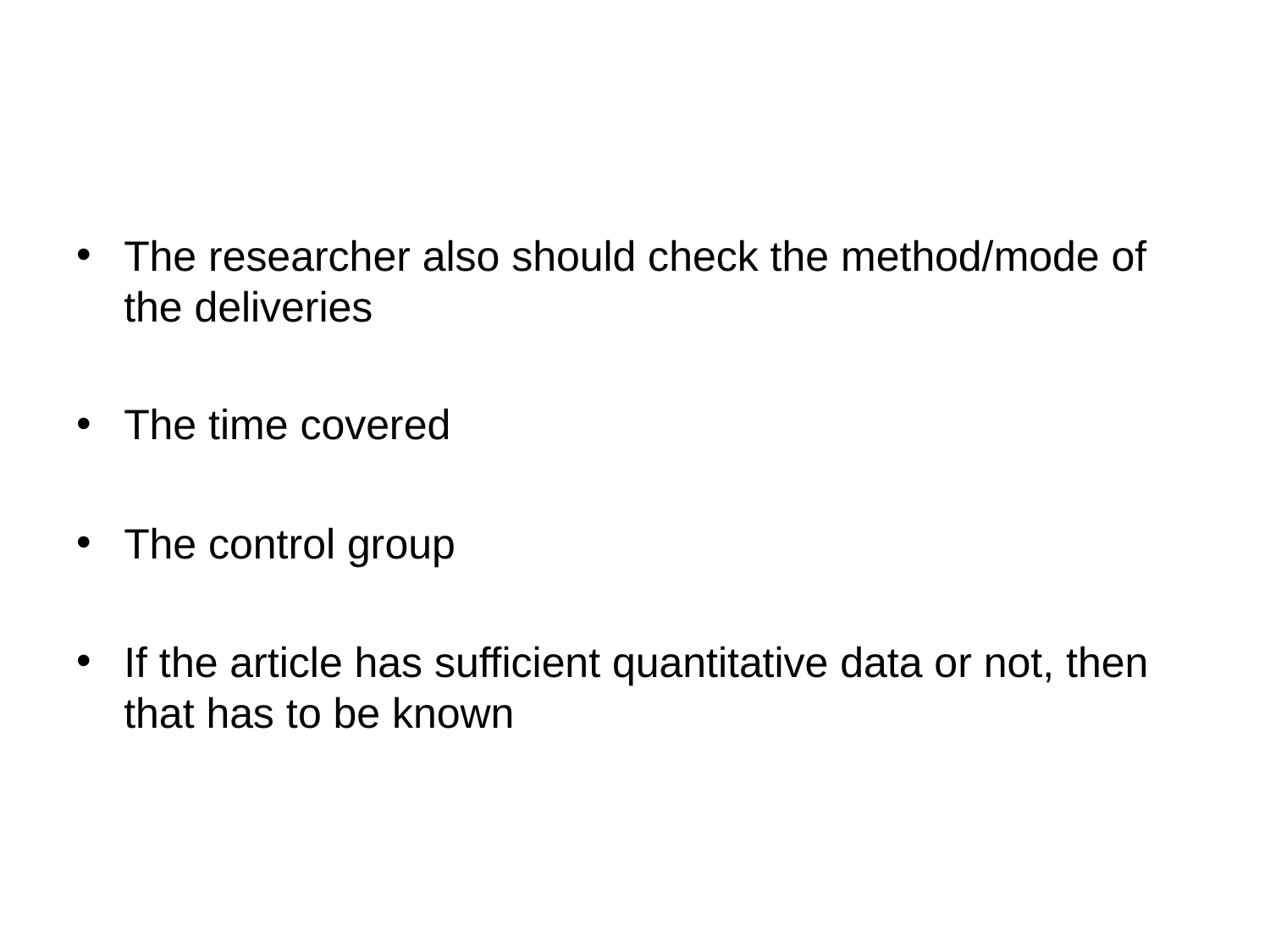

The researcher also should check the method/mode of the deliveries

The time covered

The control group

If the article has sufficient quantitative data or not, then that has to be known